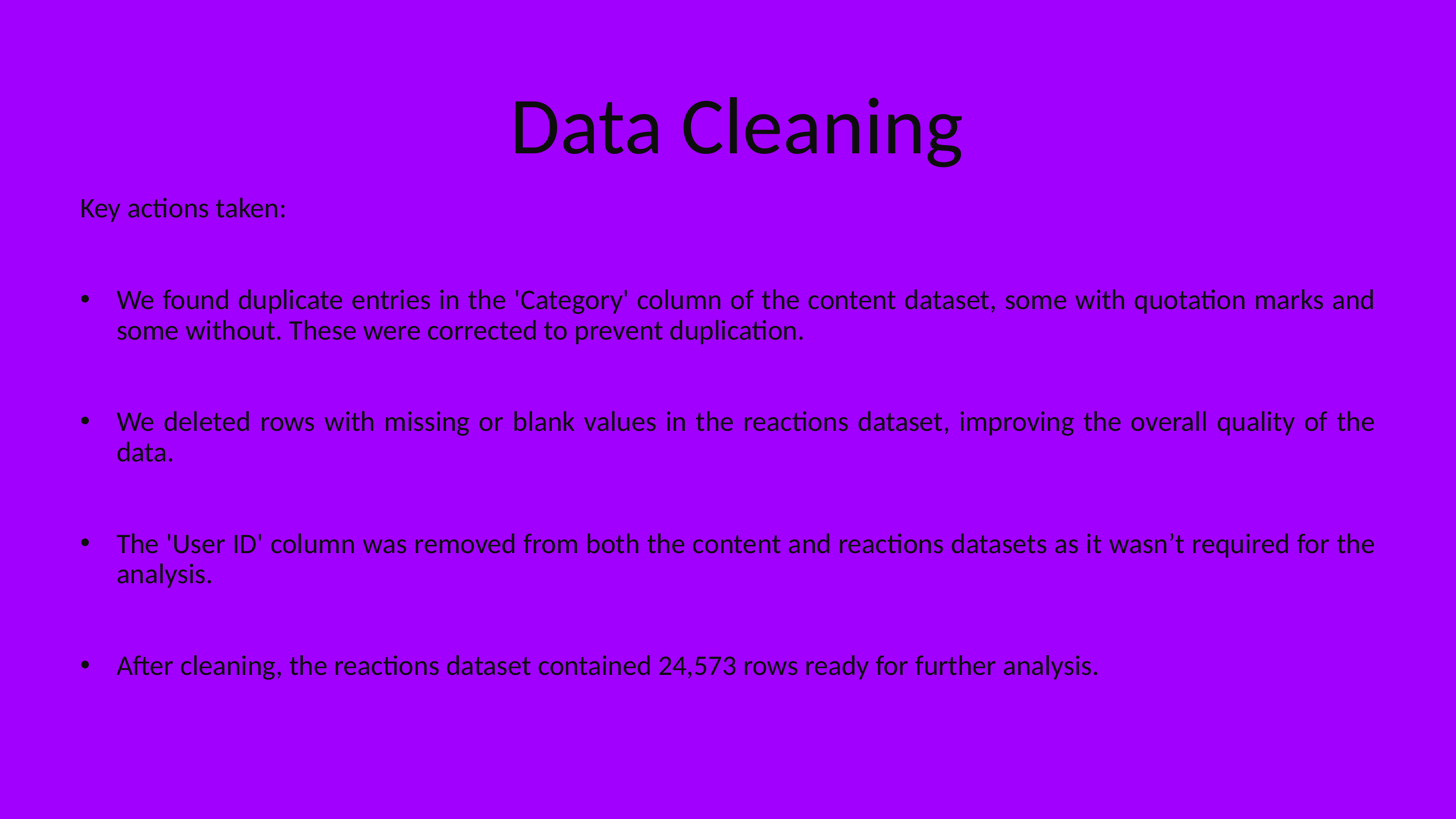

# Data Cleaning
Key actions taken:

We found duplicate entries in the 'Category' column of the content dataset, some with quotation marks and some without. These were corrected to prevent duplication.

We deleted rows with missing or blank values in the reactions dataset, improving the overall quality of the data.

The 'User ID' column was removed from both the content and reactions datasets as it wasn’t required for the analysis.

After cleaning, the reactions dataset contained 24,573 rows ready for further analysis.